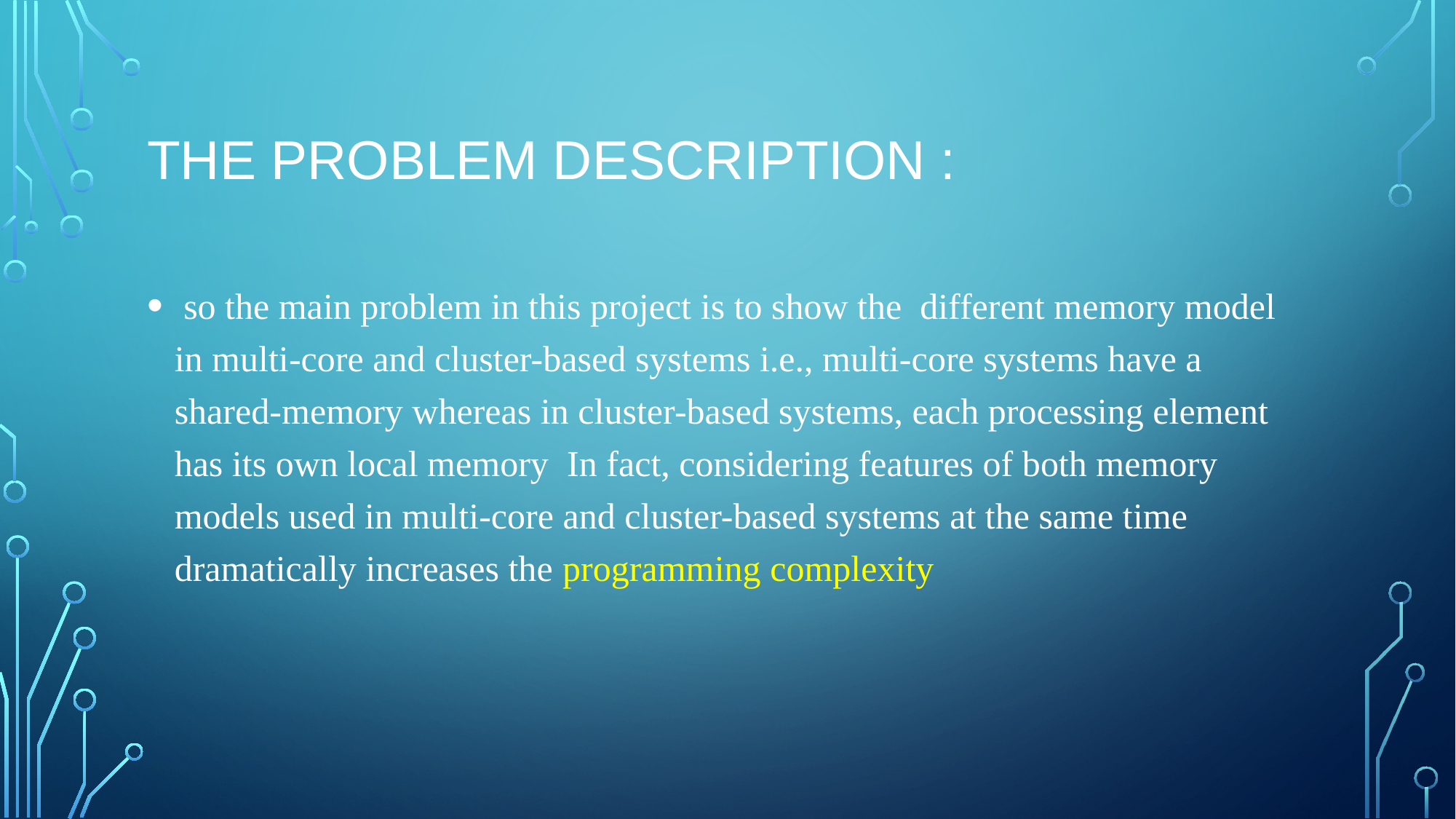

# The problem description :
 so the main problem in this project is to show the  different memory model in multi-core and cluster-based systems i.e., multi-core systems have a shared-memory whereas in cluster-based systems, each processing element has its own local memory  In fact, considering features of both memory models used in multi-core and cluster-based systems at the same time dramatically increases the programming complexity